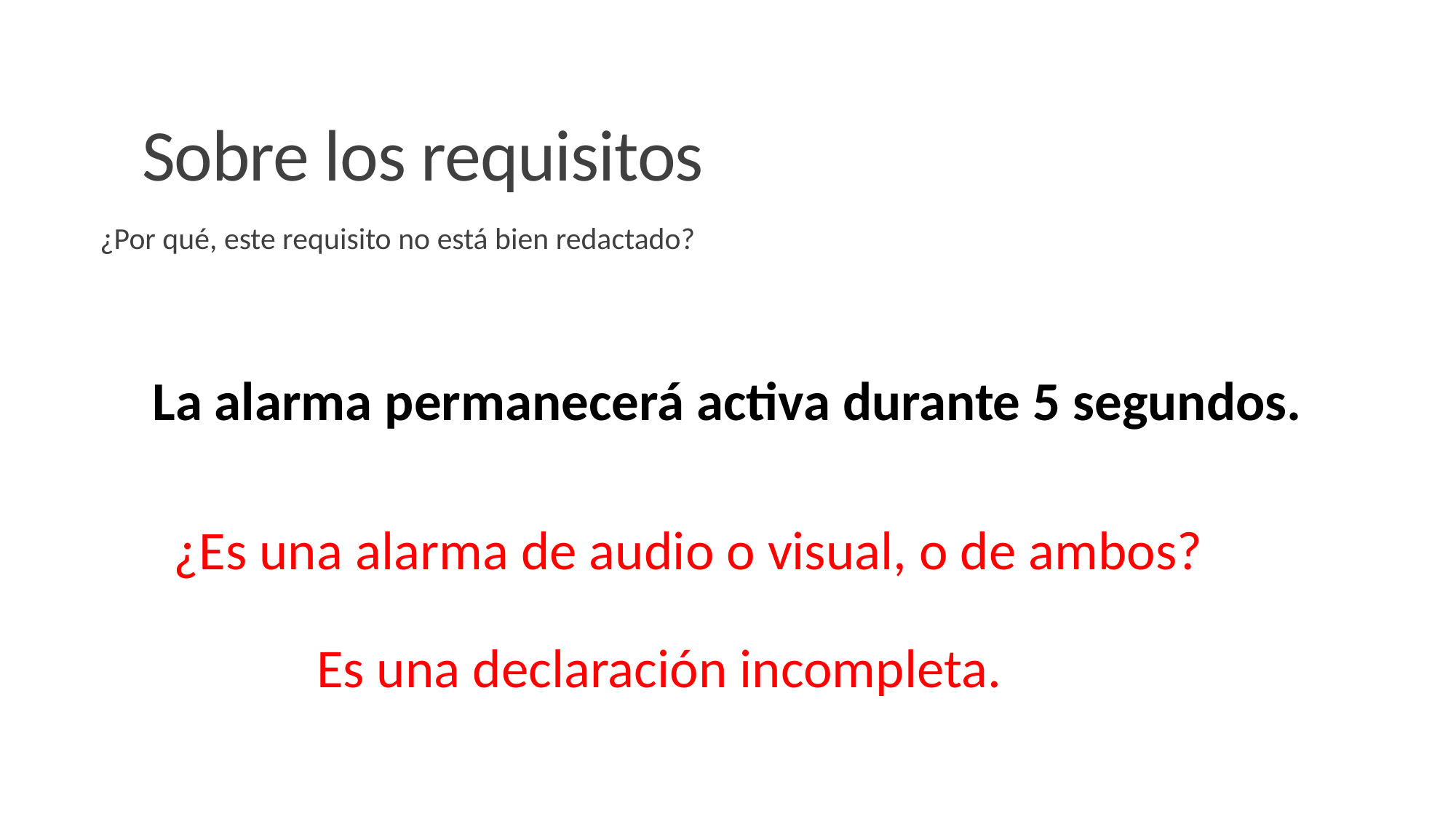

# Sobre los requisitos
¿Por qué, este requisito no está bien redactado?
La alarma permanecerá activa durante 5 segundos.
¿Es una alarma de audio o visual, o de ambos?
Es una declaración incompleta.